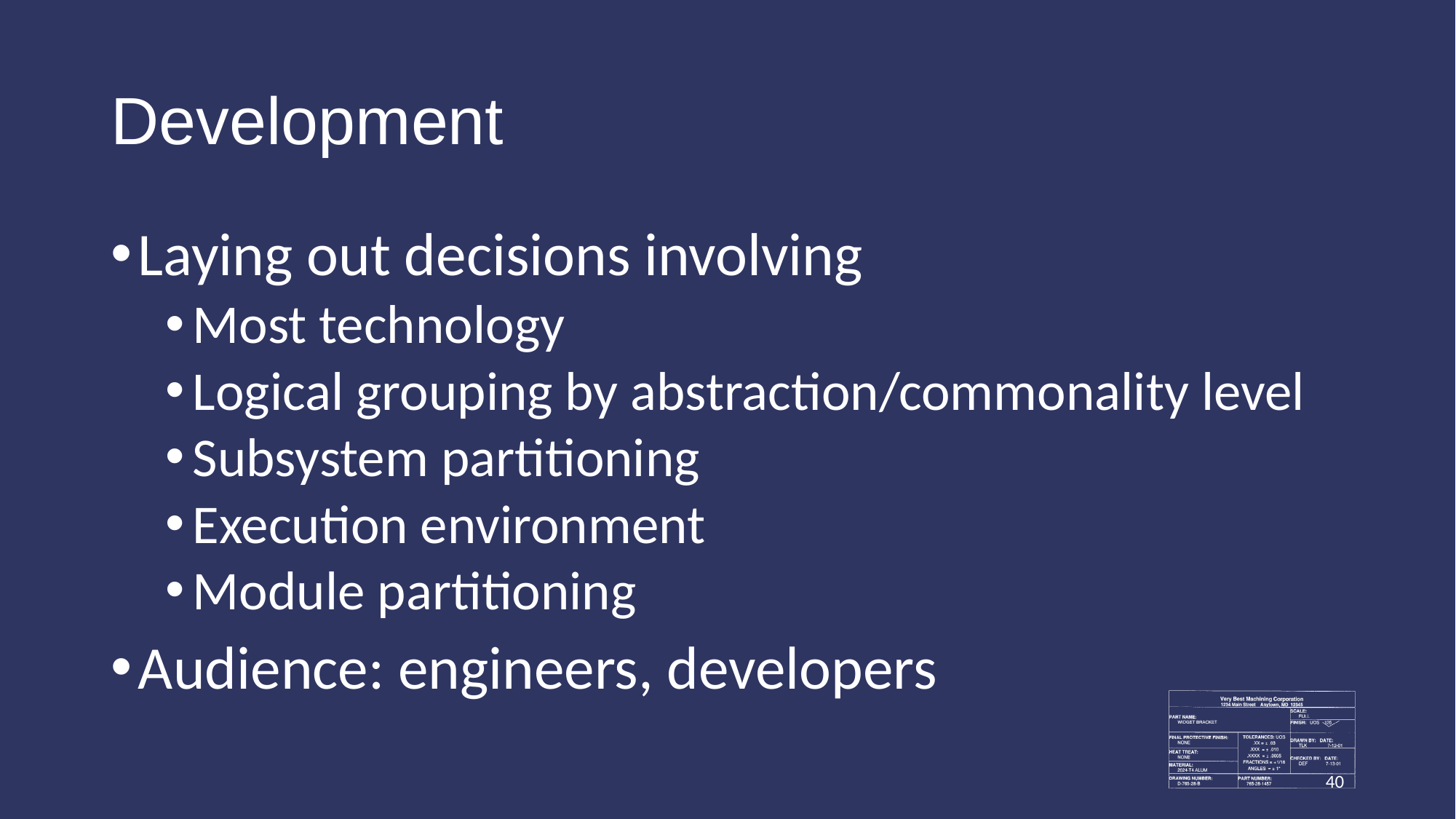

# Development
Laying out decisions involving
Most technology
Logical grouping by abstraction/commonality level
Subsystem partitioning
Execution environment
Module partitioning
Audience: engineers, developers
40